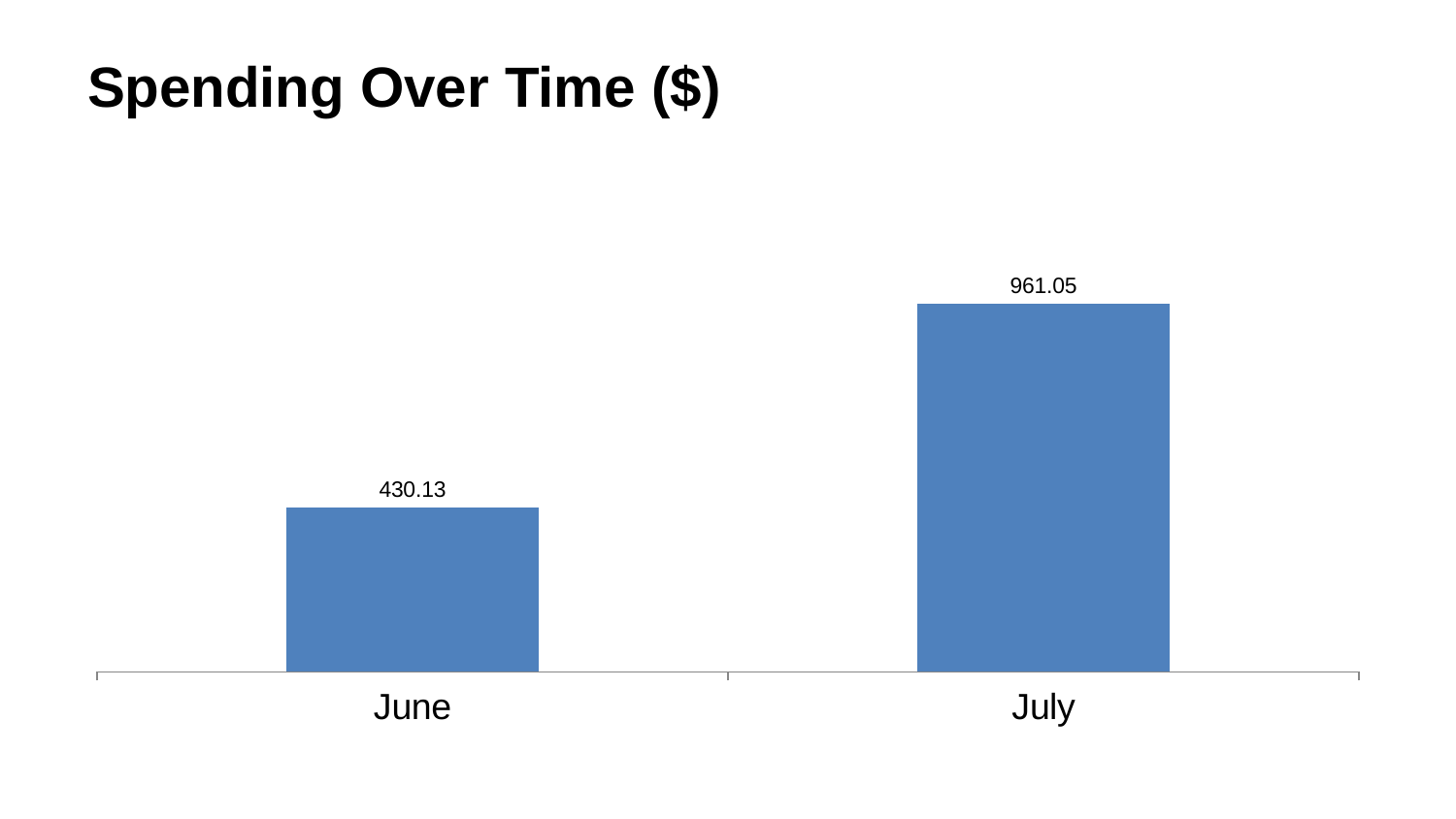

# Spending Over Time ($)

### Chart

| Category | Series 1 |
|---|---|
| June | 430.13 |
| July | 961.05 |